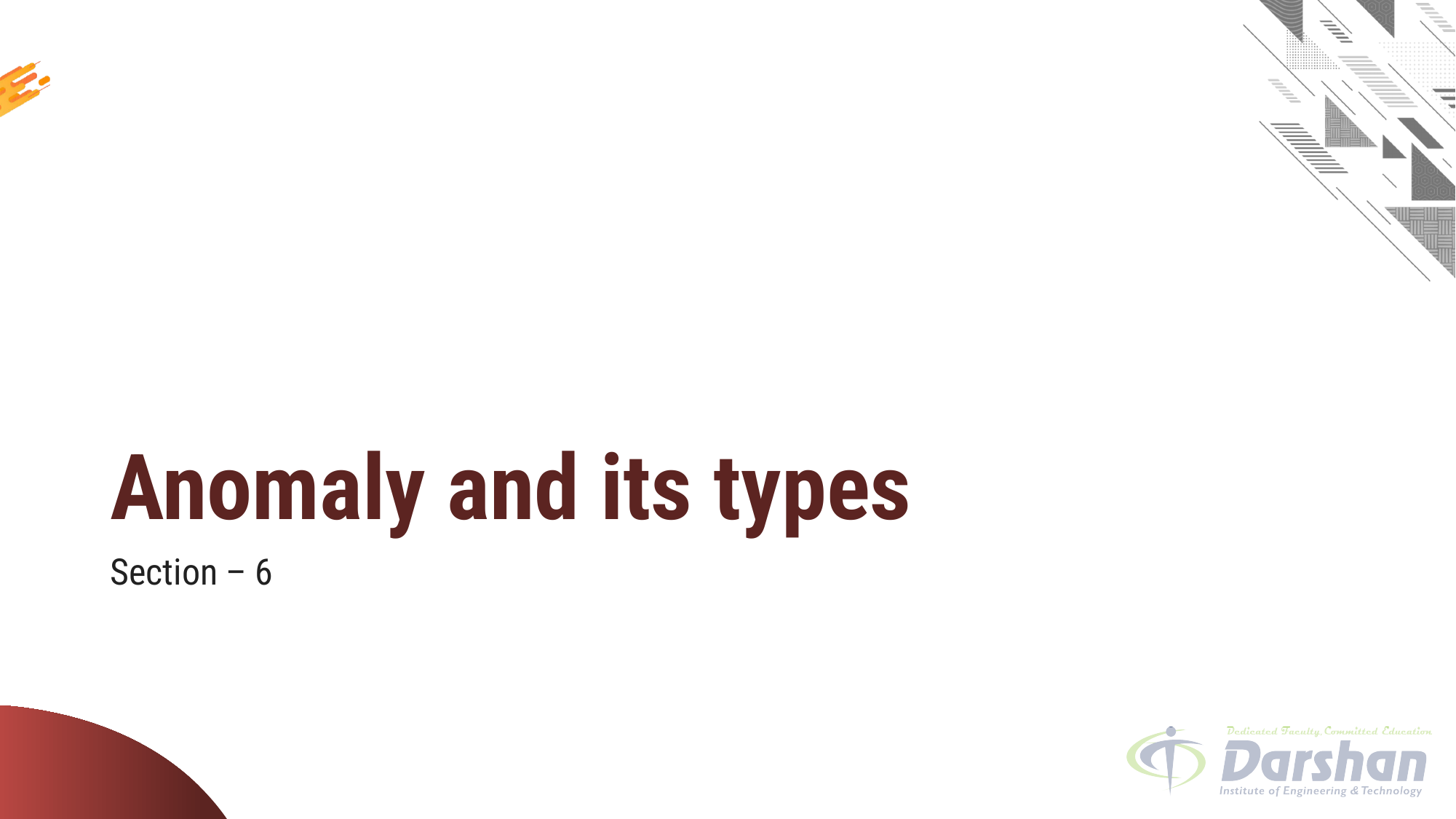

# Anomaly and its types
Section – 6